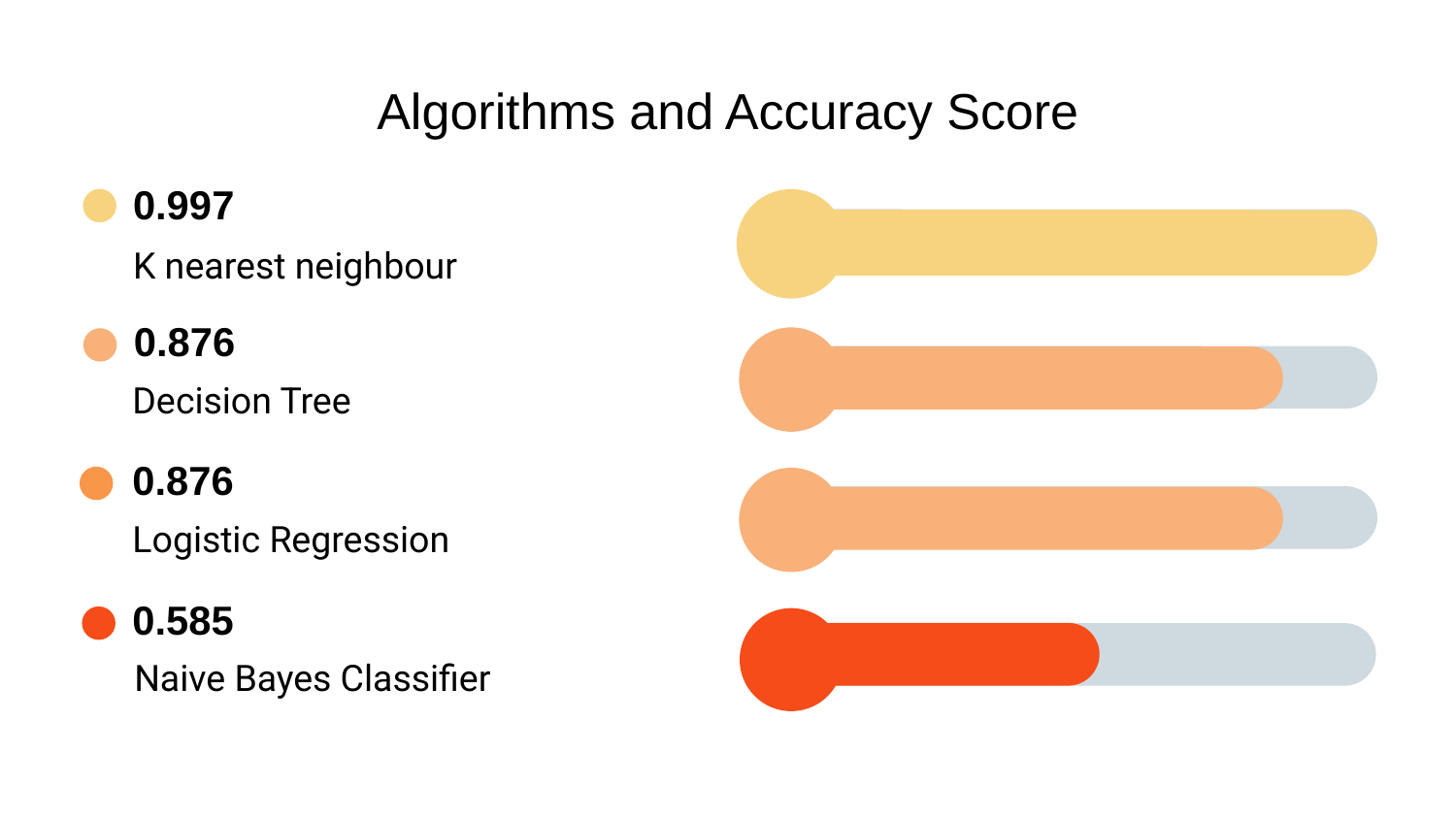

# Algorithms and Accuracy Score
0.997

K nearest neighbour
0.876

Decision Tree
0.876

Logistic Regression
0.585

Naive Bayes Classifier